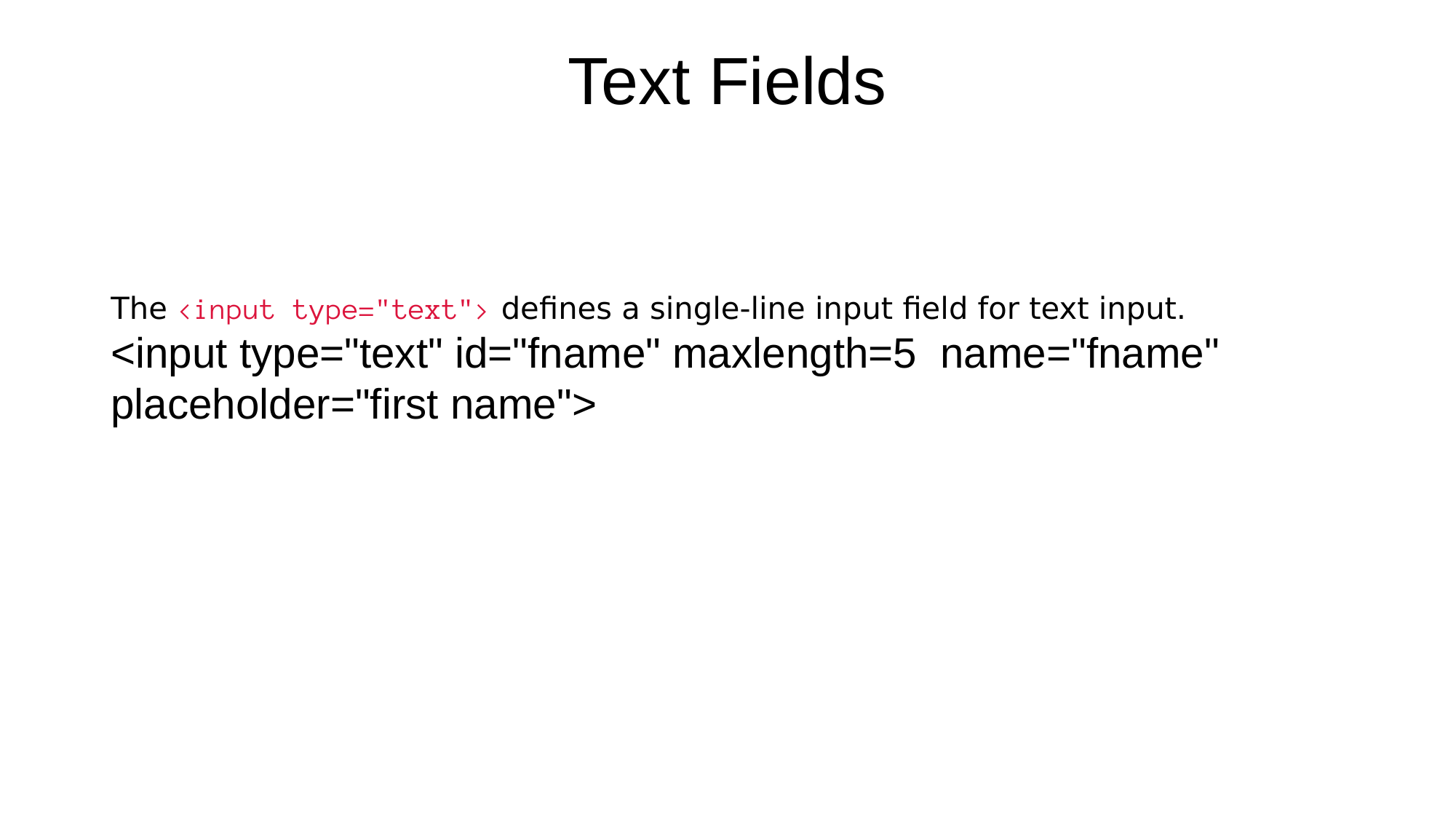

# Text Fields
The <input type="text"> defines a single-line input field for text input.
<input type="text" id="fname" maxlength=5  name="fname"  placeholder="first name">